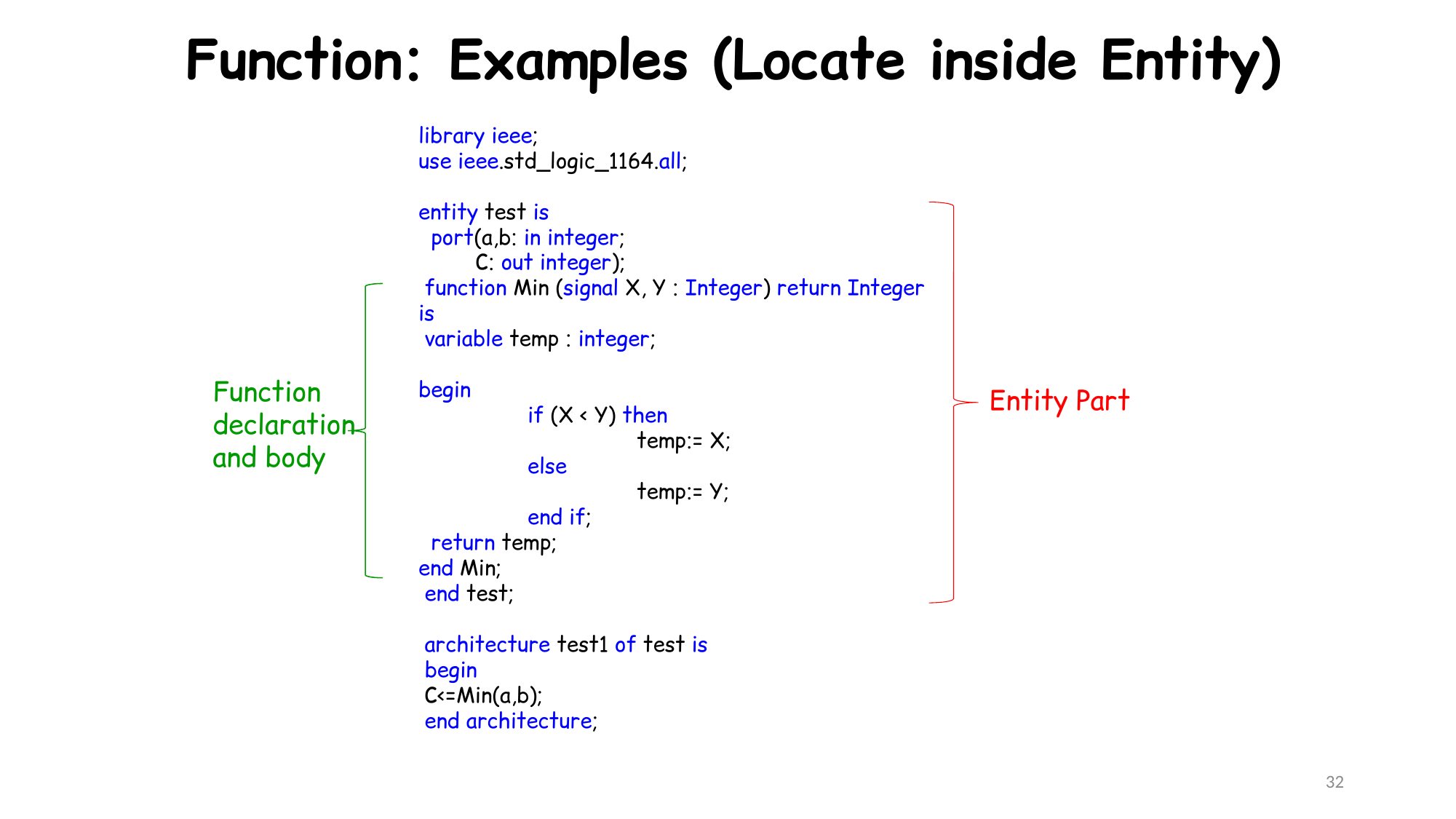

# Function: Examples (Locate inside Entity)
library ieee;
use ieee.std_logic_1164.all;

entity test is
  port(a,b: in integer;
         C: out integer);
 function Min (signal X, Y : Integer) return Integer is
 variable temp : integer;

begin
	if (X < Y) then
		temp:= X;
	else
		temp:= Y;
	end if;
  return temp;
end Min;
 end test;

 architecture test1 of test is
 begin
 C<=Min(a,b);
 end architecture;

Entity Part

Function declaration and body
32